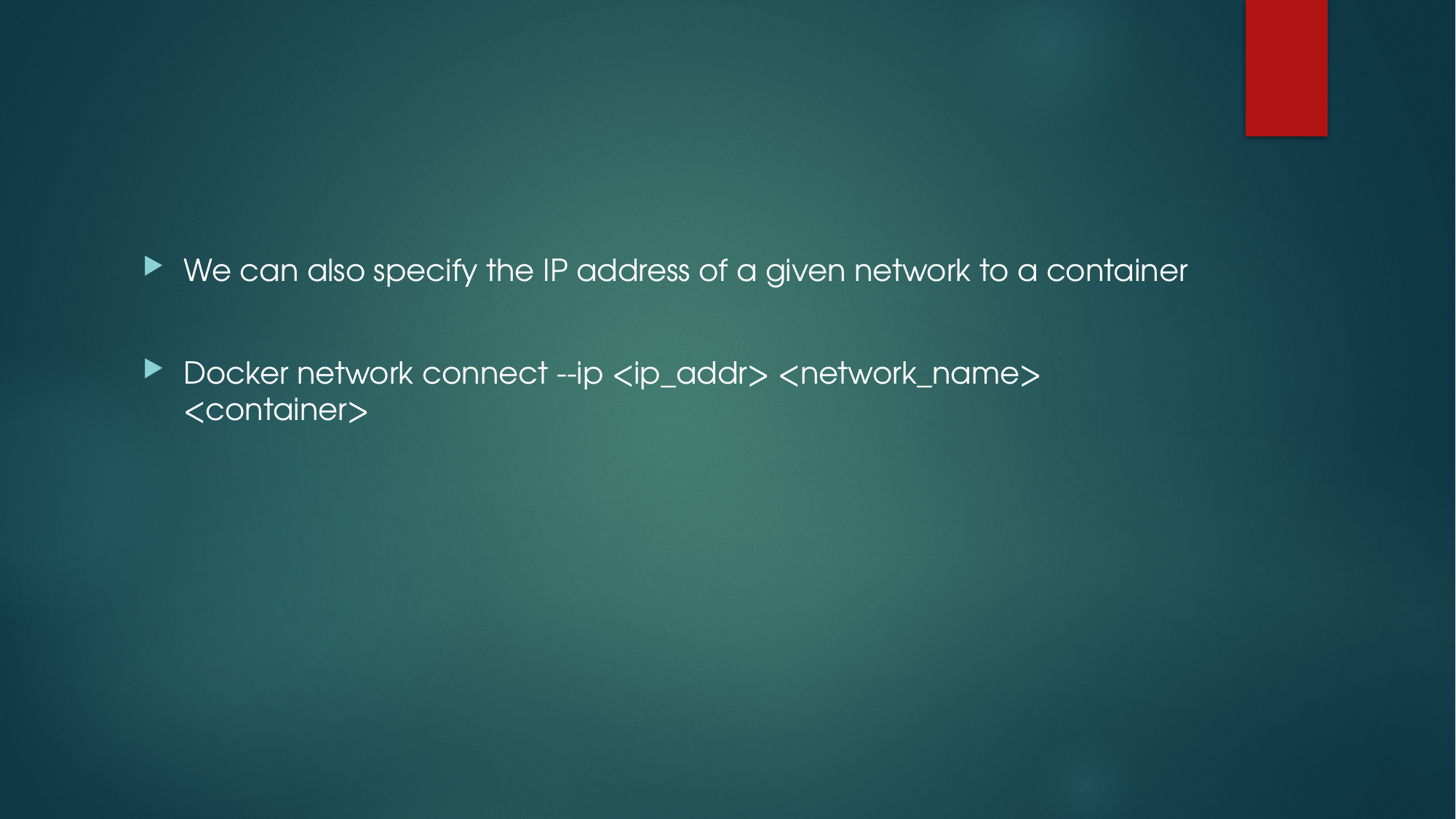

#
We can also specify the IP address of a given network to a container

Docker network connect --ip <ip_addr> <network_name> <container>